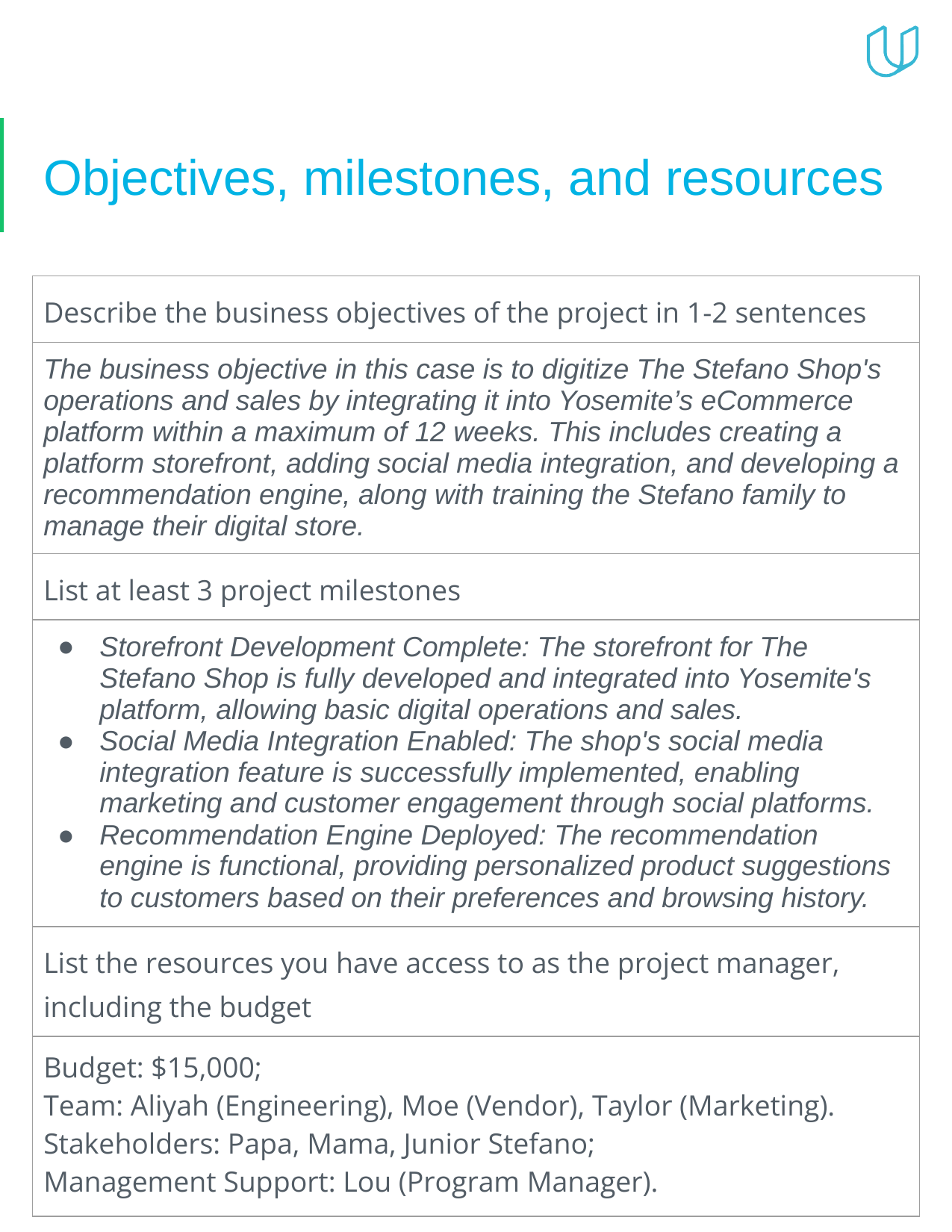

# Objectives, milestones, and resources
| Describe the business objectives of the project in 1-2 sentences |
| --- |
| The business objective in this case is to digitize The Stefano Shop's operations and sales by integrating it into Yosemite’s eCommerce platform within a maximum of 12 weeks. This includes creating a platform storefront, adding social media integration, and developing a recommendation engine, along with training the Stefano family to manage their digital store. |
| List at least 3 project milestones |
| Storefront Development Complete: The storefront for The Stefano Shop is fully developed and integrated into Yosemite's platform, allowing basic digital operations and sales. Social Media Integration Enabled: The shop's social media integration feature is successfully implemented, enabling marketing and customer engagement through social platforms. Recommendation Engine Deployed: The recommendation engine is functional, providing personalized product suggestions to customers based on their preferences and browsing history. |
| List the resources you have access to as the project manager, including the budget |
| Budget: $15,000; Team: Aliyah (Engineering), Moe (Vendor), Taylor (Marketing). Stakeholders: Papa, Mama, Junior Stefano; Management Support: Lou (Program Manager). |